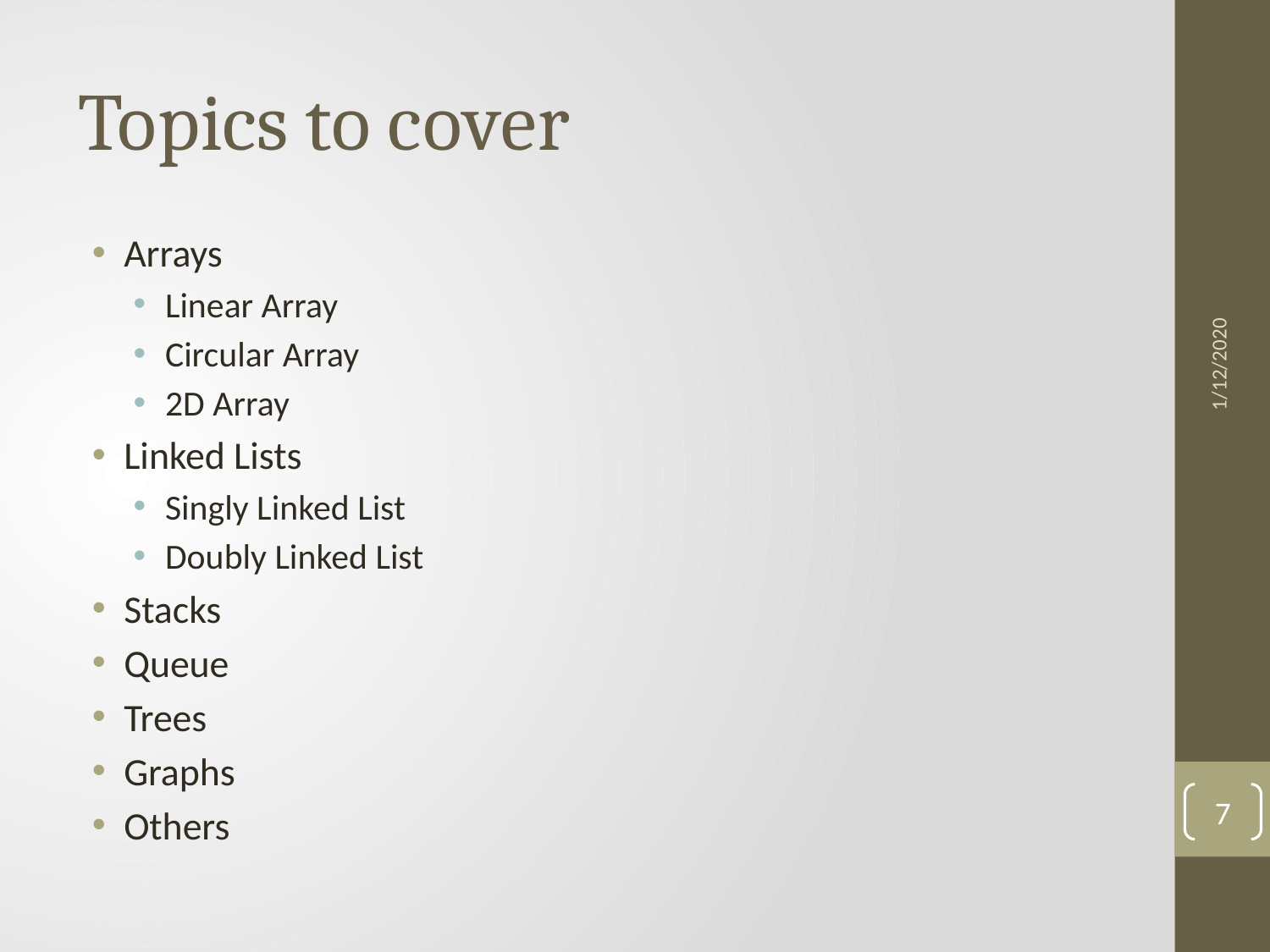

# Topics to cover
Arrays
Linear Array
Circular Array
2D Array
Linked Lists
Singly Linked List
Doubly Linked List
Stacks
Queue
Trees
Graphs
Others

1/12/2020
7